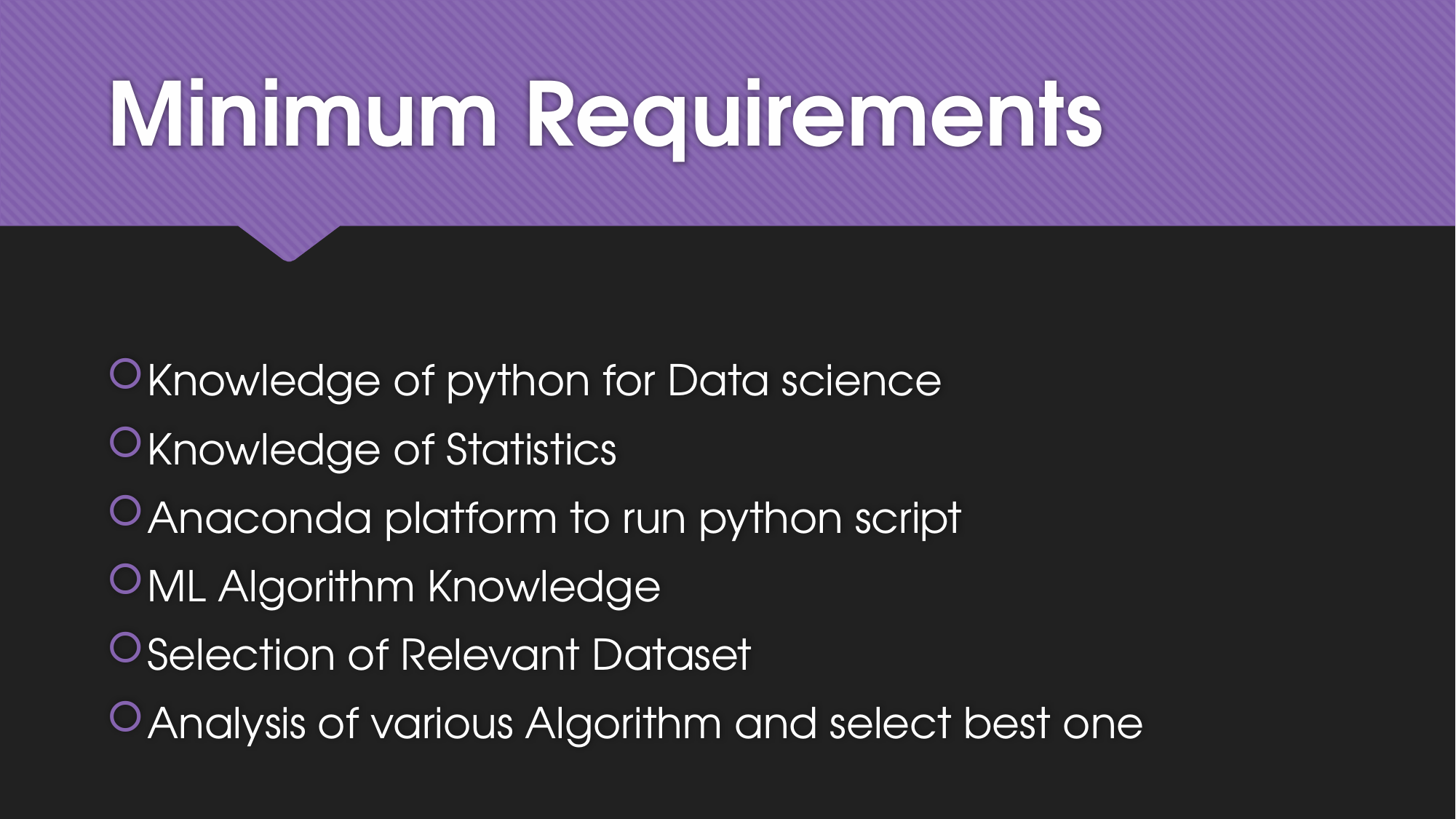

# Minimum Requirements
Knowledge of python for Data science
Knowledge of Statistics
Anaconda platform to run python script
ML Algorithm Knowledge
Selection of Relevant Dataset
Analysis of various Algorithm and select best one